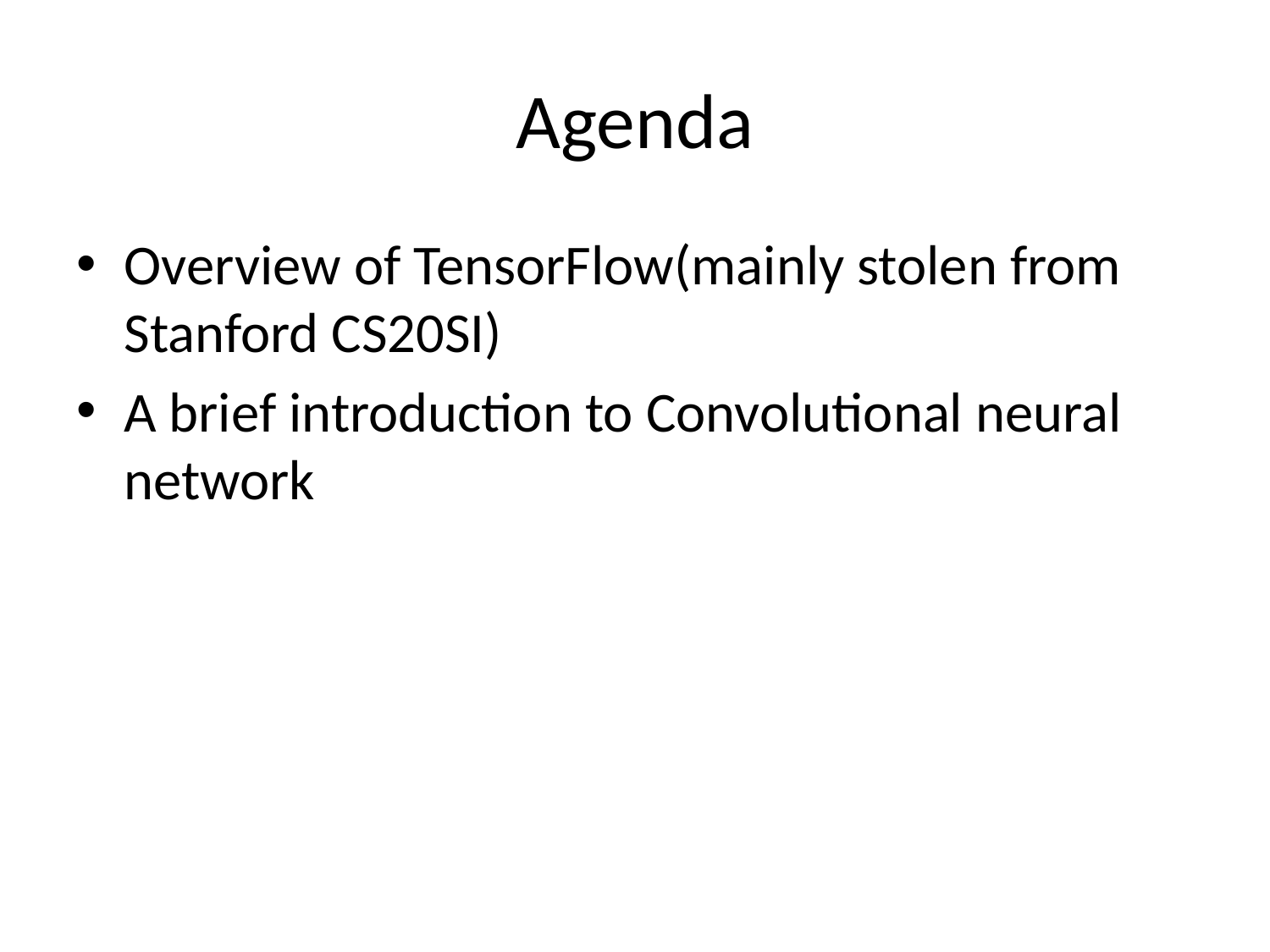

# Agenda
Overview of TensorFlow(mainly stolen from Stanford CS20SI)
A brief introduction to Convolutional neural network